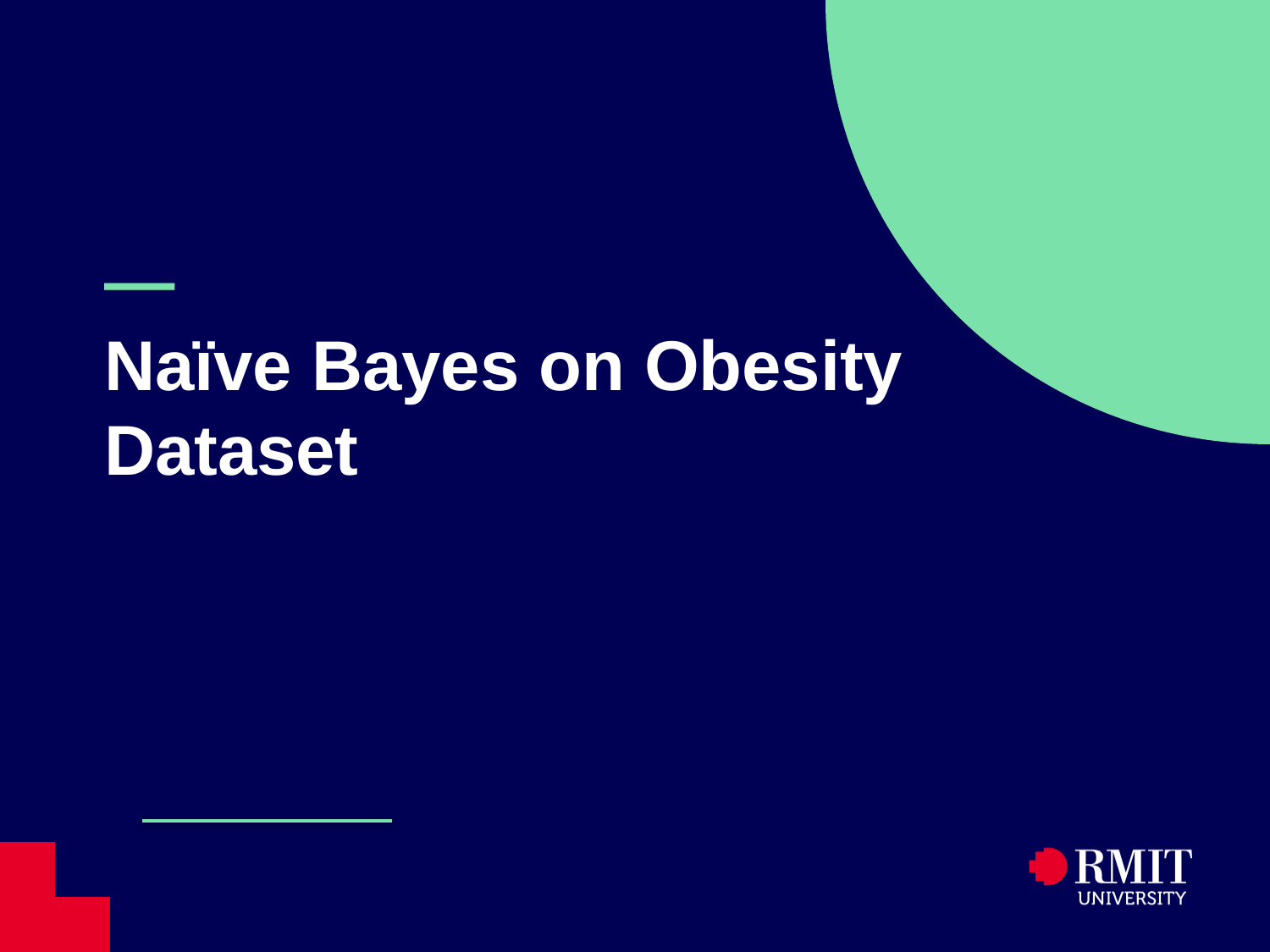

# — Naïve Bayes on Obesity Dataset